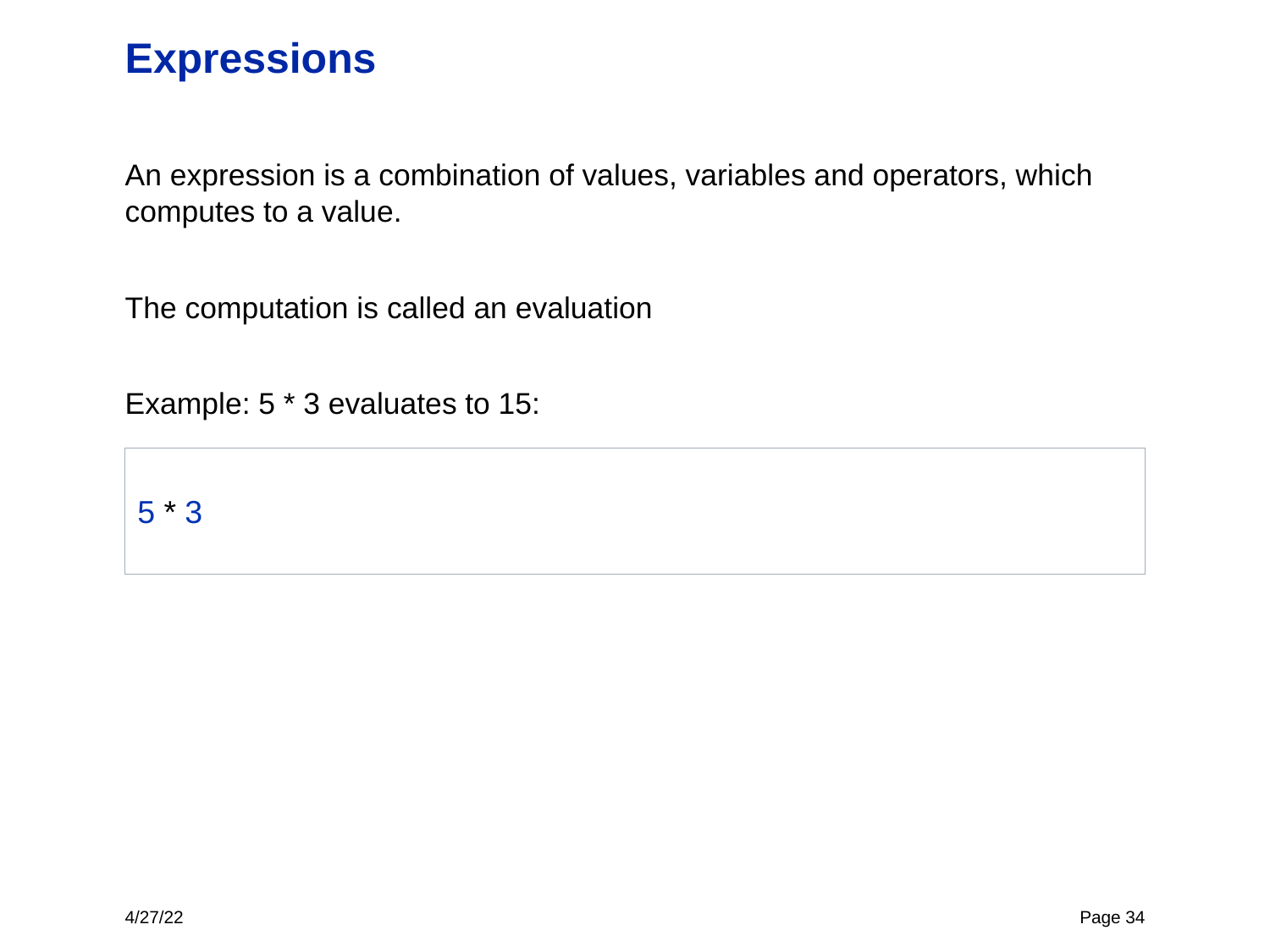

# Expressions
An expression is a combination of values, variables and operators, which computes to a value.

The computation is called an evaluation

Example: 5 * 3 evaluates to 15:

5 * 3

4/27/22

Page 34